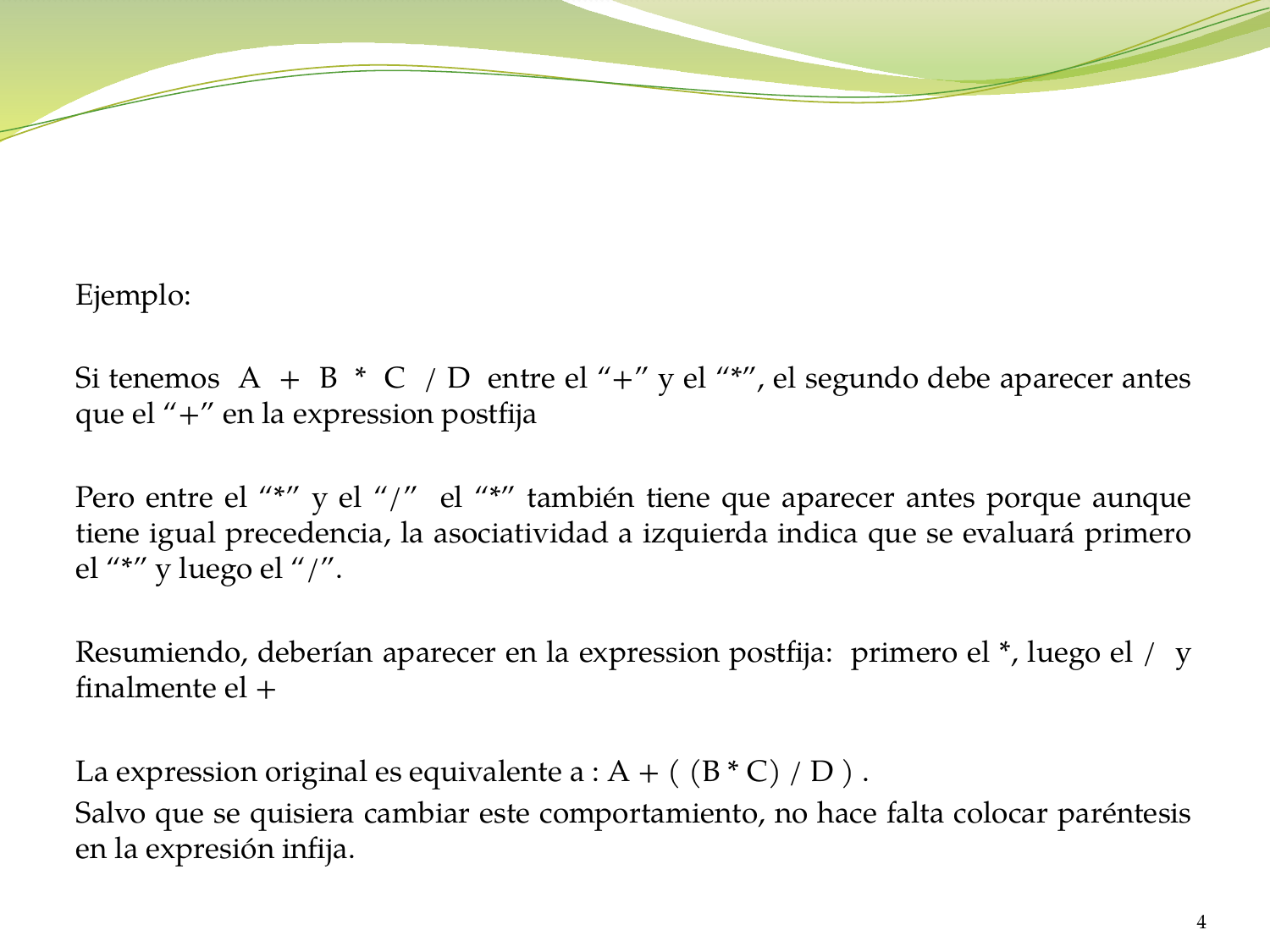

#
Ejemplo:

Si tenemos  A  +  B  *  C  / D  entre el “+” y el “*”, el segundo debe aparecer antes que el “+” en la expression postfija

Pero entre el “*” y el “/”  el “*” también tiene que aparecer antes porque aunque tiene igual precedencia, la asociatividad a izquierda indica que se evaluará primero el “*” y luego el “/”.

Resumiendo, deberían aparecer en la expression postfija:  primero el *, luego el /  y finalmente el +

La expression original es equivalente a : A + ( (B * C) / D ) .
Salvo que se quisiera cambiar este comportamiento, no hace falta colocar paréntesis en la expresión infija.

4